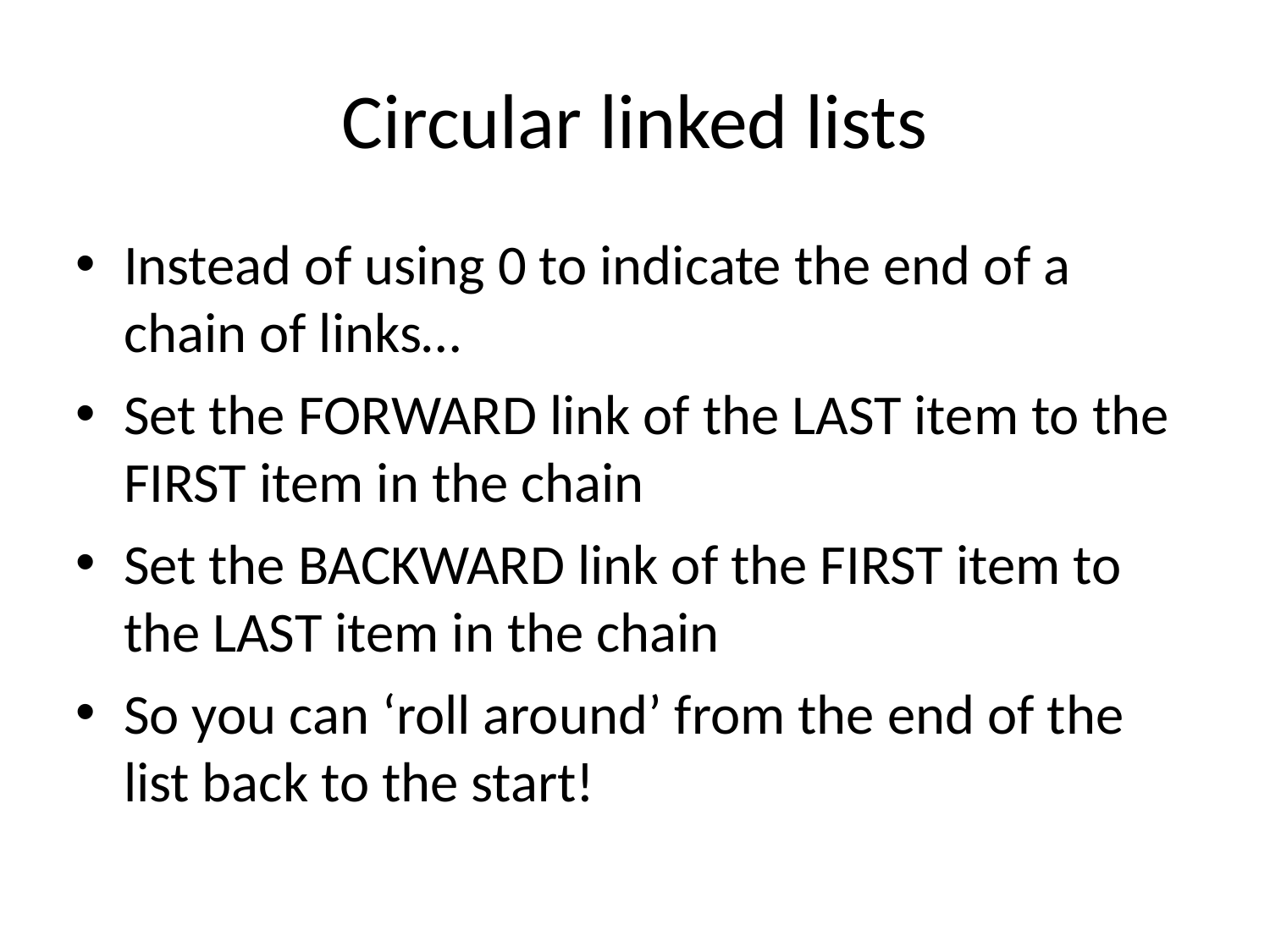

# Circular linked lists
Instead of using 0 to indicate the end of a chain of links…
Set the FORWARD link of the LAST item to the FIRST item in the chain
Set the BACKWARD link of the FIRST item to the LAST item in the chain
So you can ‘roll around’ from the end of the list back to the start!